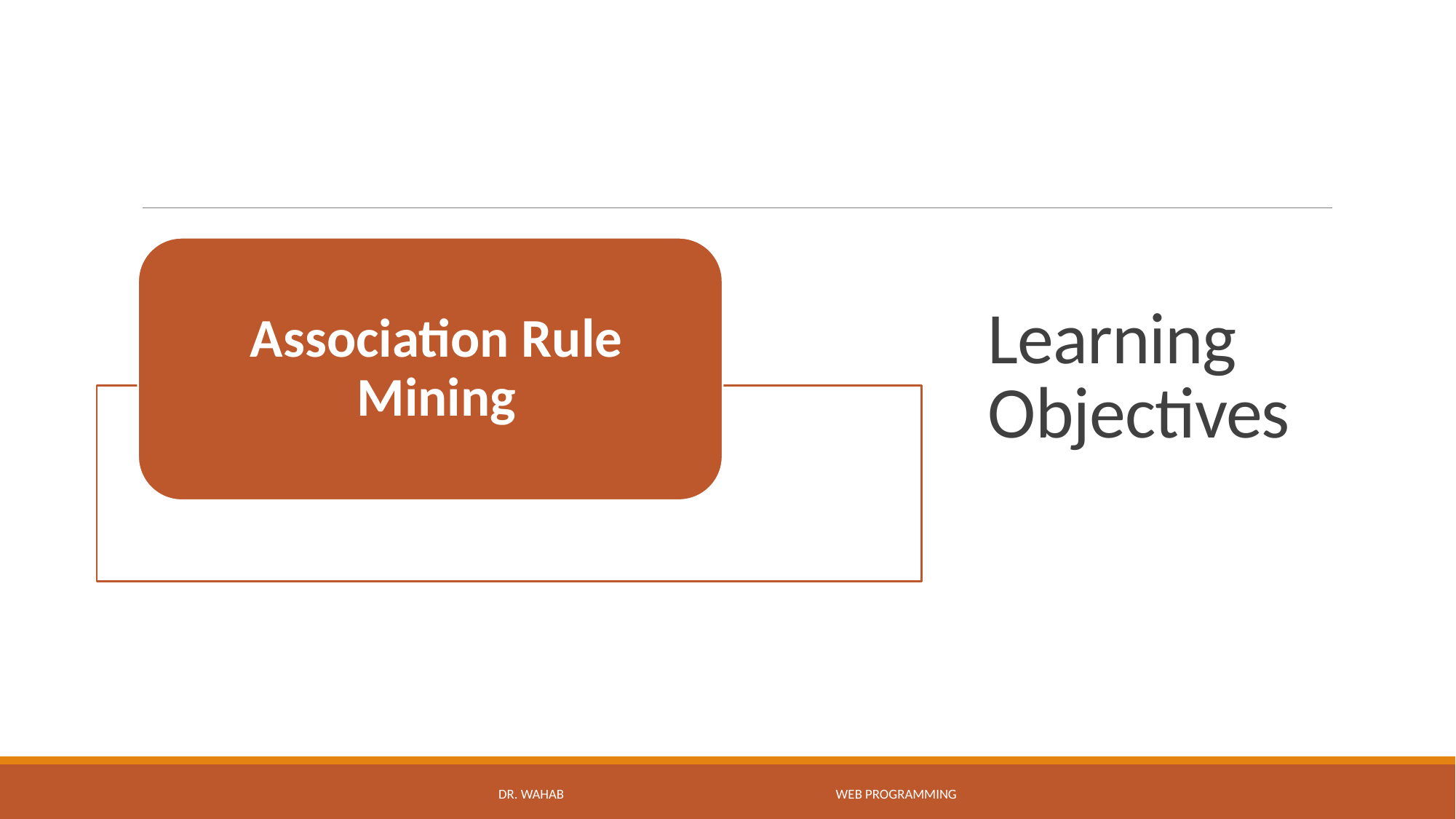

# Learning Objectives
Association Rule Mining
DR. WAHAB                                                                                        Web programming